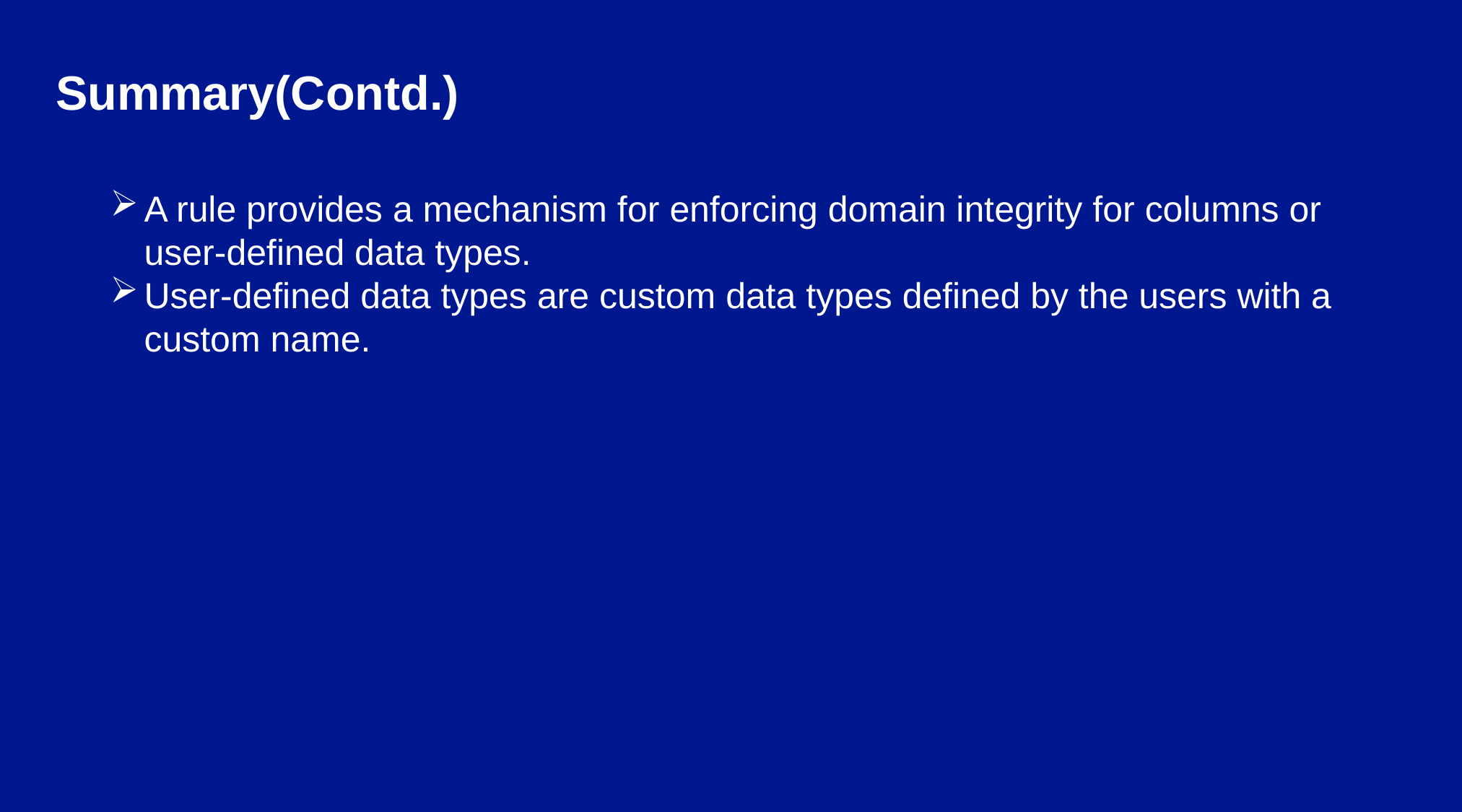

Summary(Contd.)
A rule provides a mechanism for enforcing domain integrity for columns or user‑defined data types.
User-defined data types are custom data types defined by the users with a custom name.